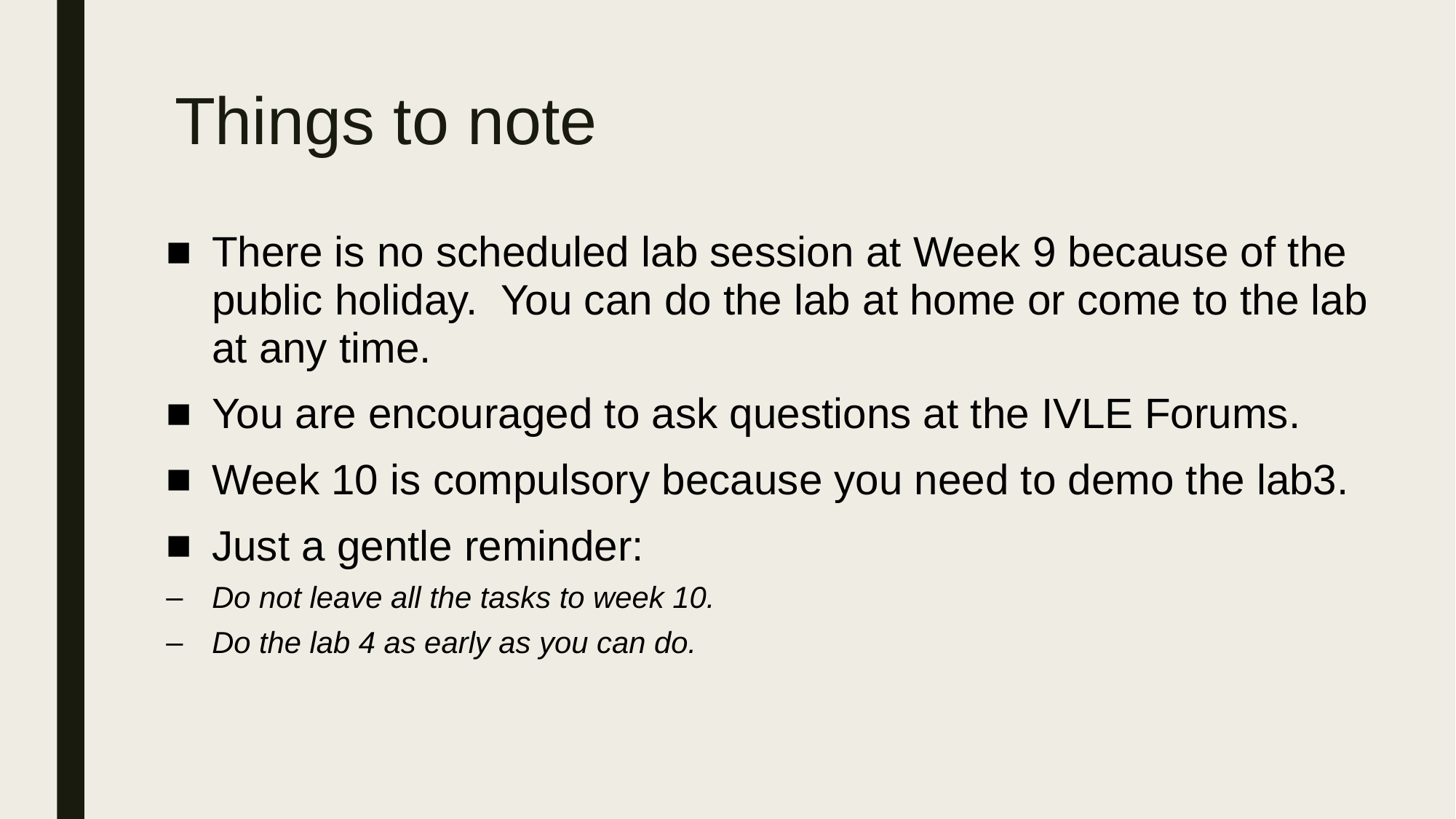

# Things to note
There is no scheduled lab session at Week 9 because of the public holiday.  You can do the lab at home or come to the lab at any time.
You are encouraged to ask questions at the IVLE Forums.
Week 10 is compulsory because you need to demo the lab3.
Just a gentle reminder:
Do not leave all the tasks to week 10.
Do the lab 4 as early as you can do.